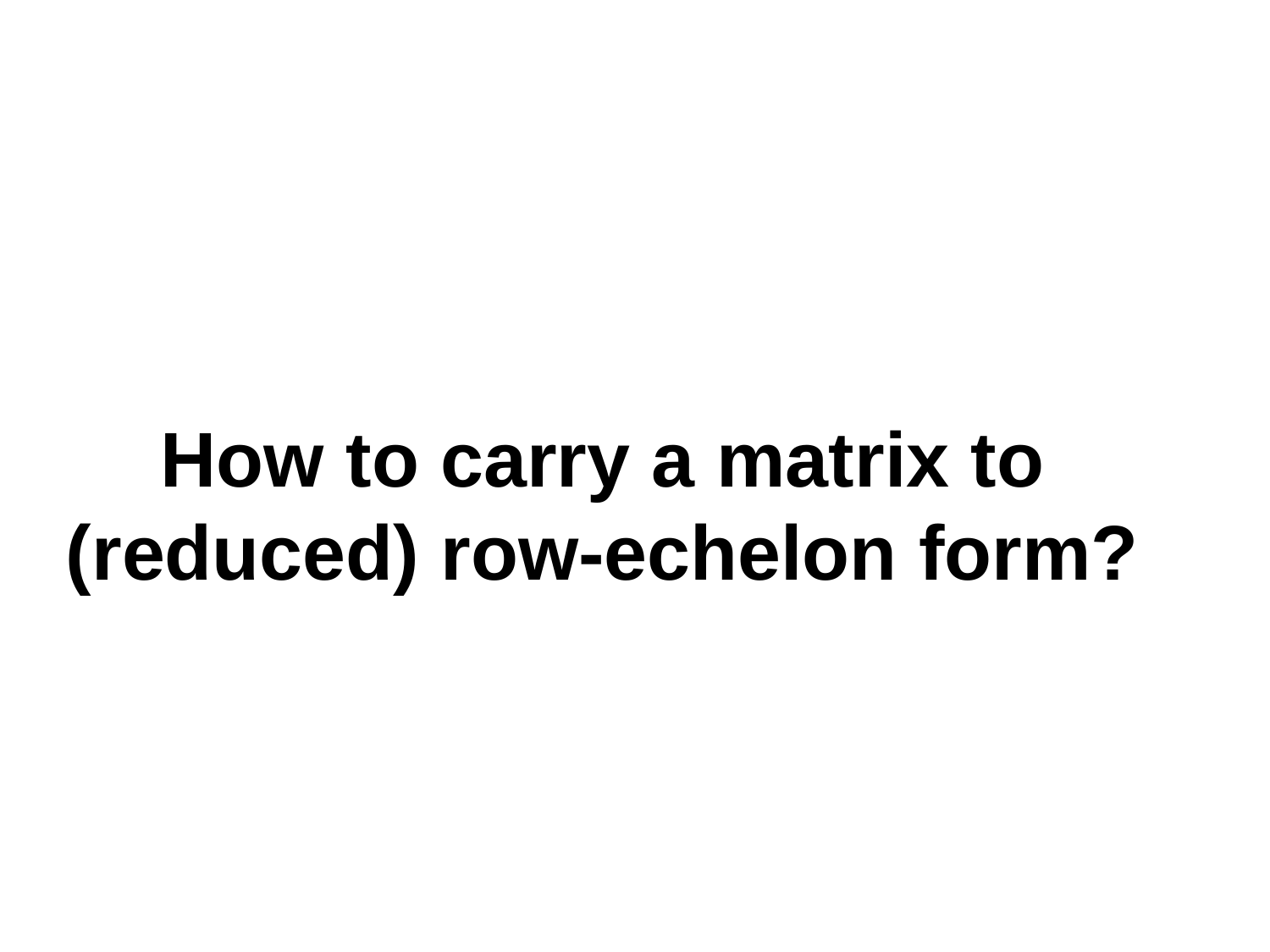

# How to carry a matrix to (reduced) row-echelon form?